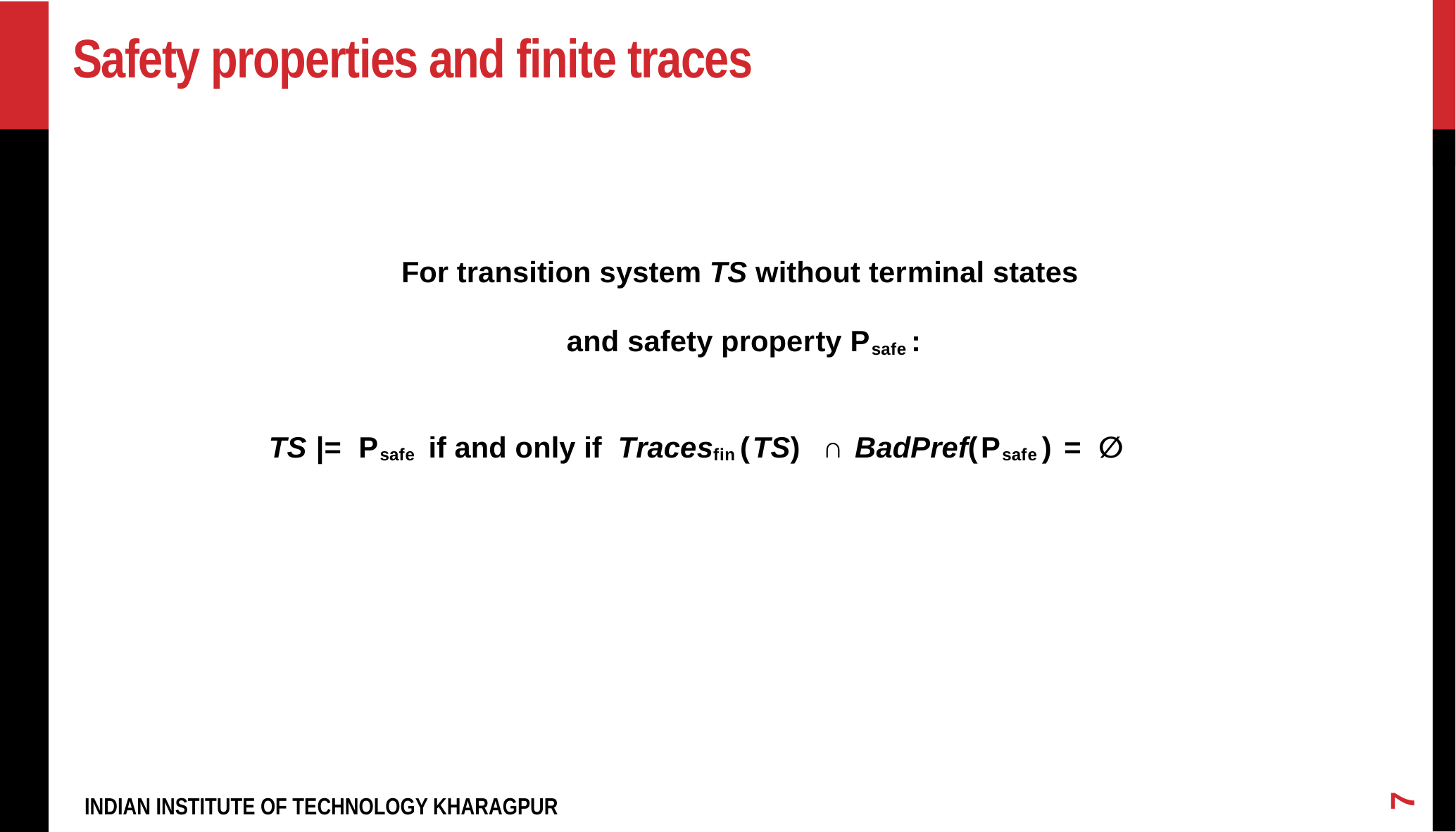

# Safety properties and finite traces

For transition system TS without terminal states
 and safety property Psafe :

TS |= Psafe  if and only if  Tracesfin (TS)  ∩ BadPref(Psafe ) = ∅
7
INDIAN INSTITUTE OF TECHNOLOGY KHARAGPUR